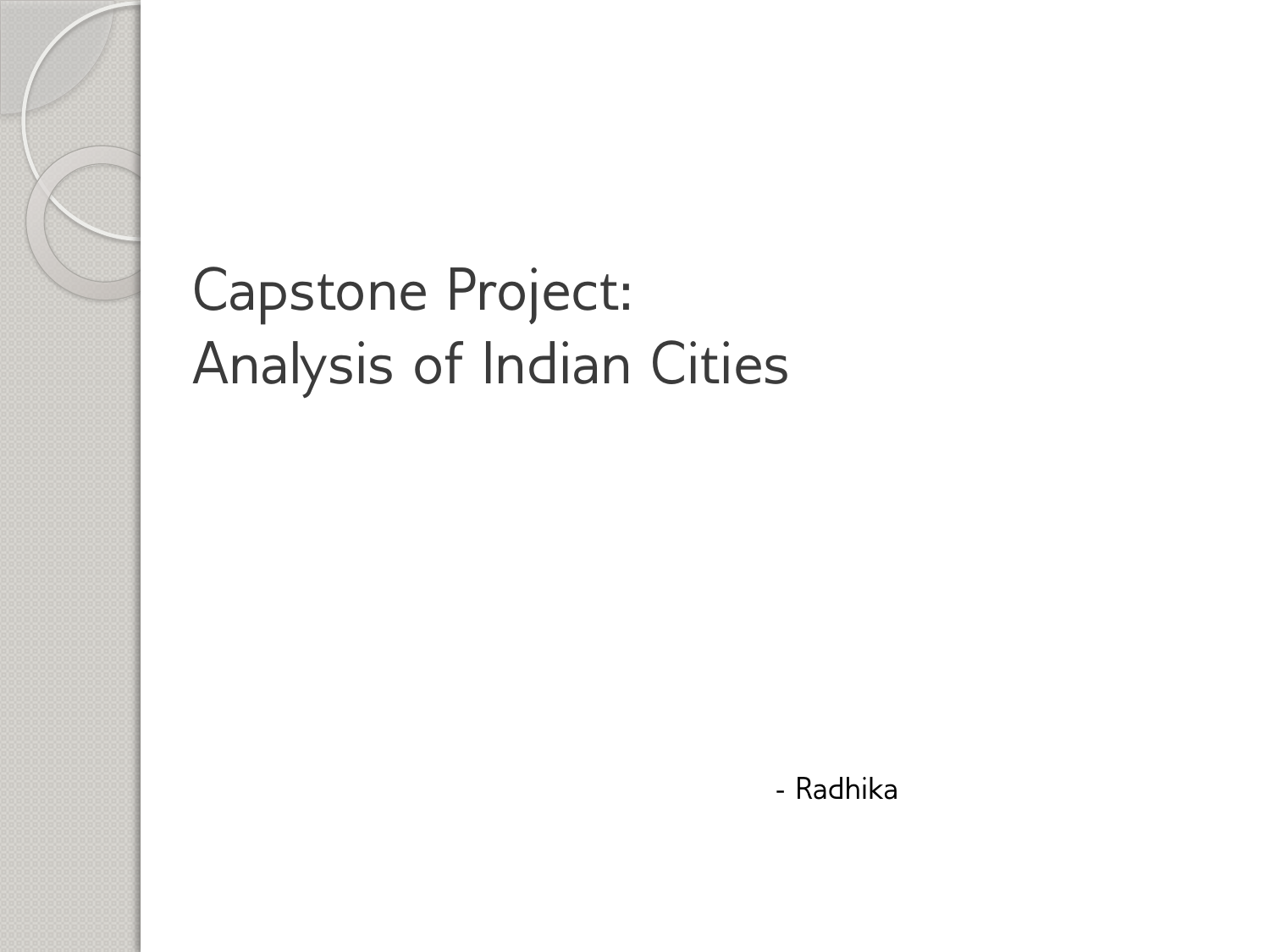

# Capstone Project: Analysis of Indian Cities
- Radhika